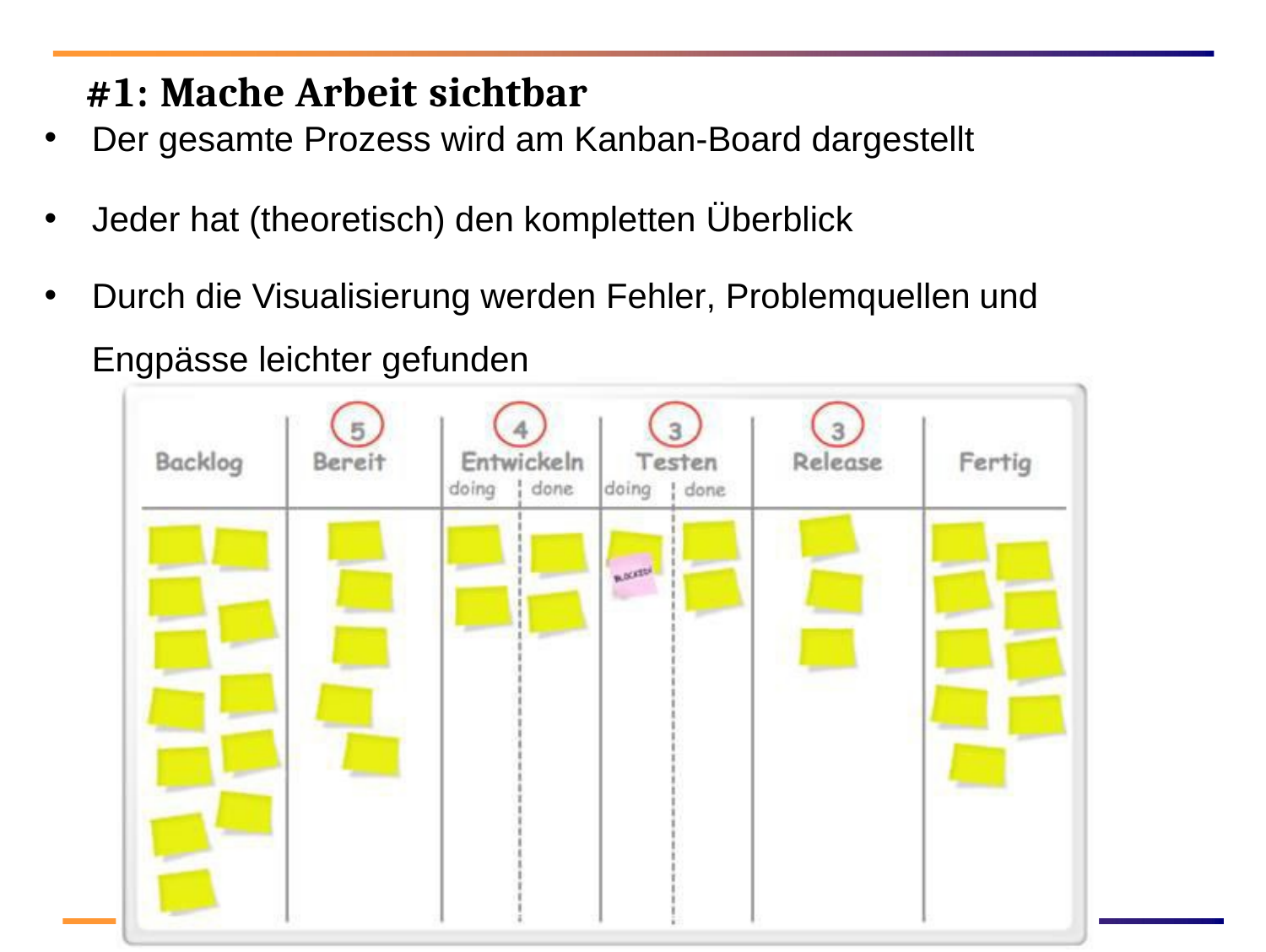

# #1: Mache Arbeit sichtbar
Der gesamte Prozess wird am Kanban-Board dargestellt
Jeder hat (theoretisch) den kompletten Überblick
Durch die Visualisierung werden Fehler, Problemquellen und Engpässe leichter gefunden